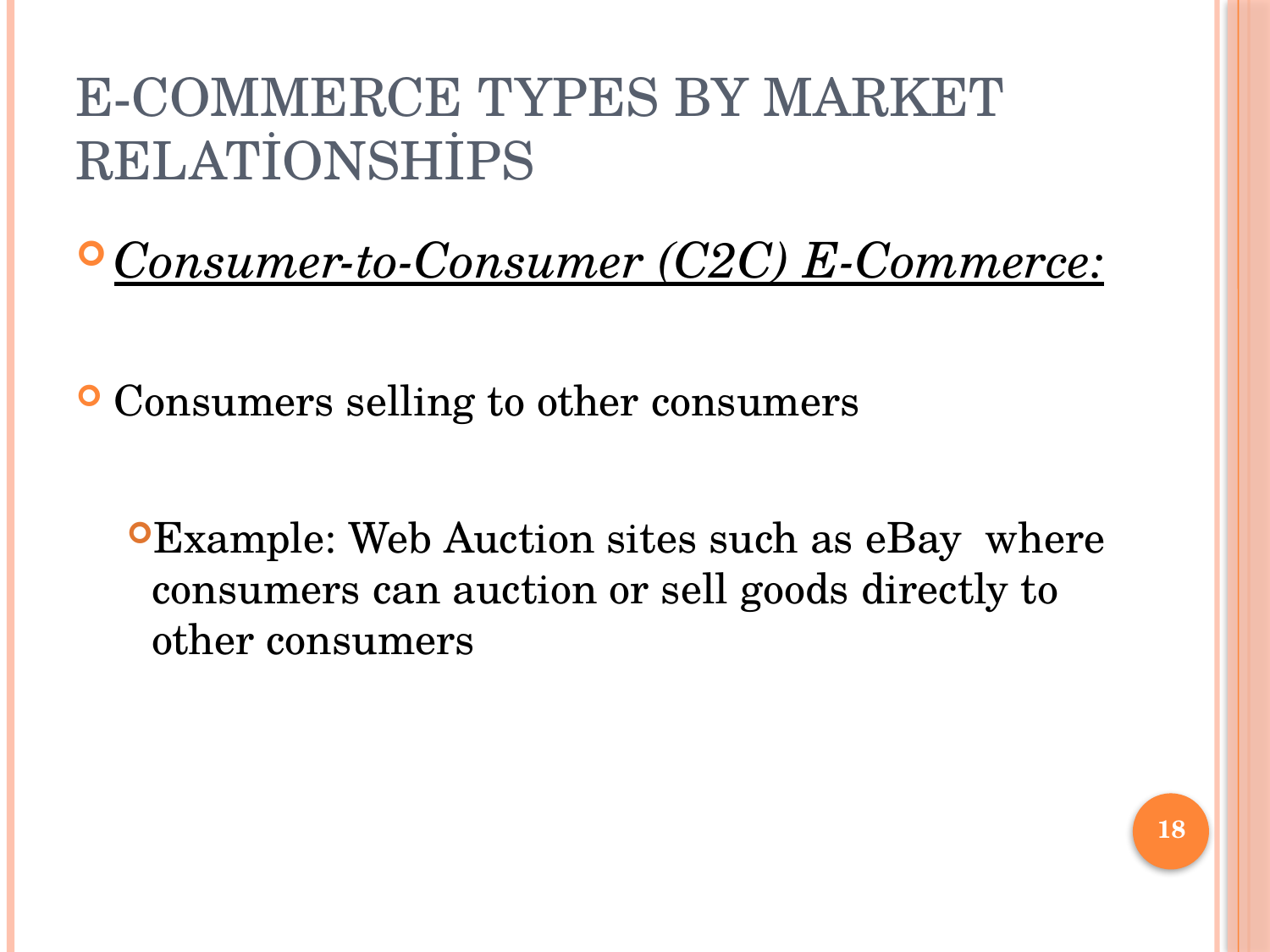

# E-Commerce Types by Market Relationships
Consumer-to-Consumer (C2C) E-Commerce:

Consumers selling to other consumers

Example: Web Auction sites such as eBay  where consumers can auction or sell goods directly to other consumers

18